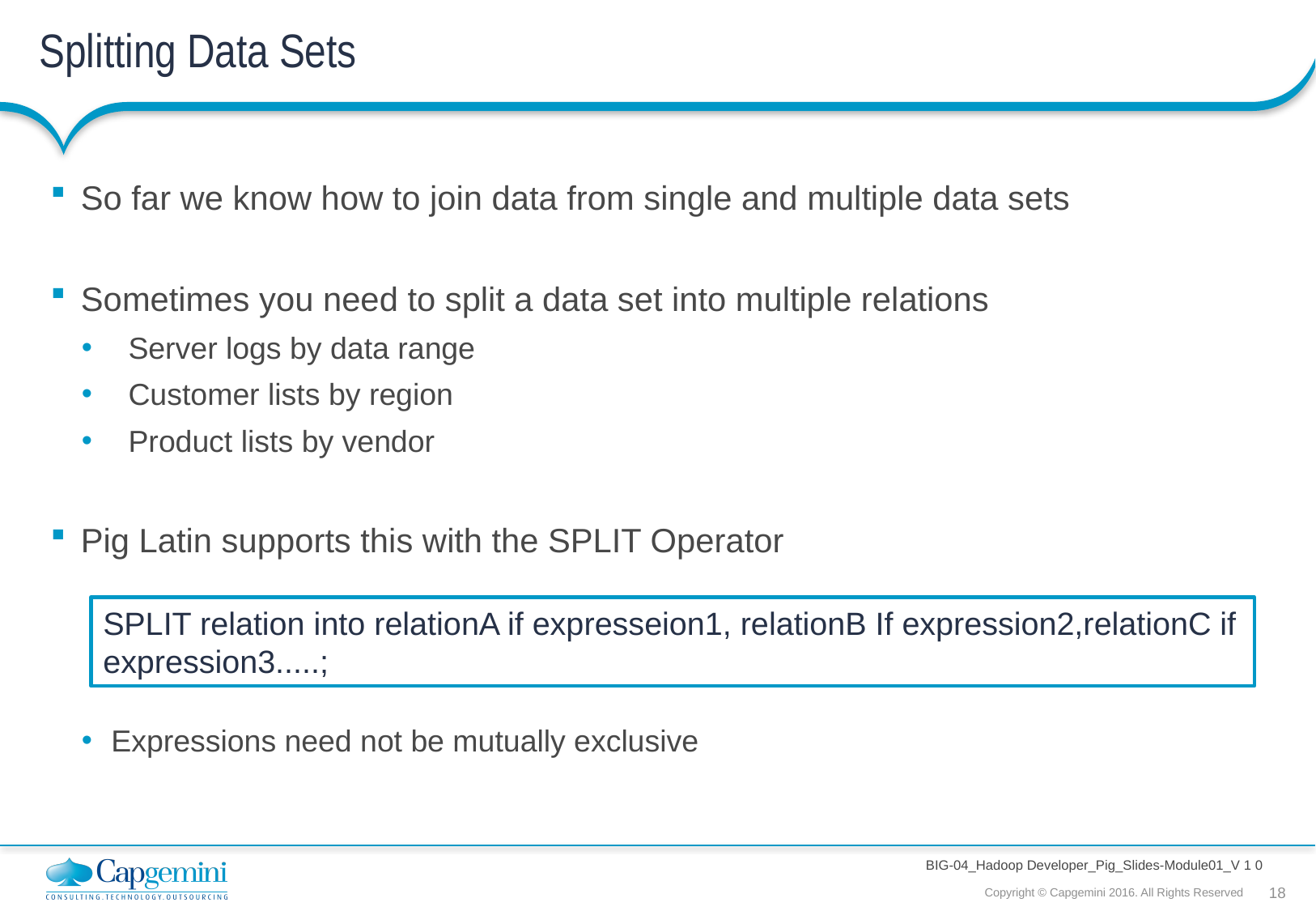

# Splitting Data Sets
So far we know how to join data from single and multiple data sets

Sometimes you need to split a data set into multiple relations
  Server logs by data range
  Customer lists by region
  Product lists by vendor

Pig Latin supports this with the SPLIT Operator

Expressions need not be mutually exclusive

SPLIT relation into relationA if expresseion1, relationB If expression2,relationC if expression3.....;